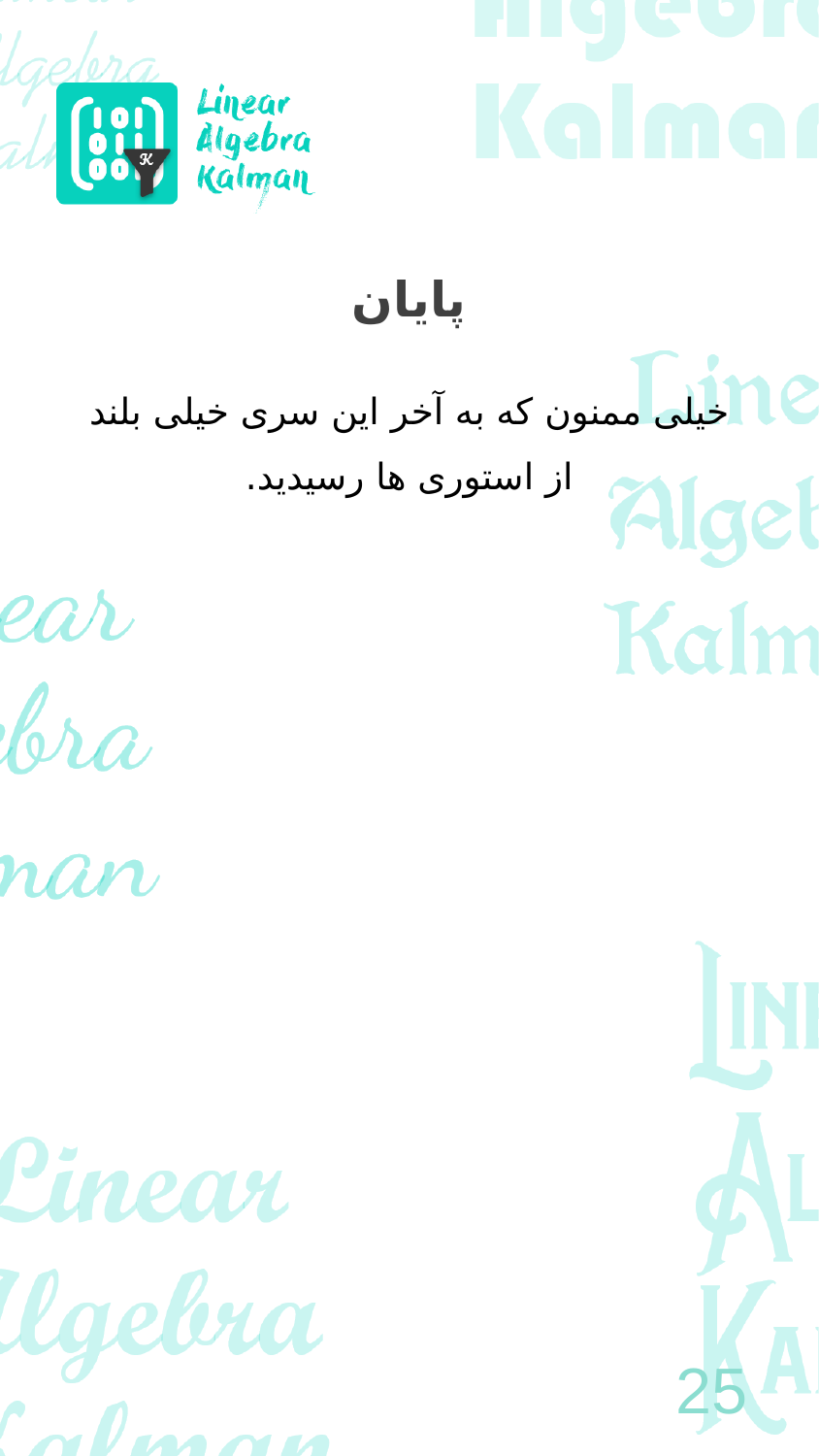

# پایان
خیلی ممنون که به آخر این سری خیلی بلند از استوری ها رسیدید.
25